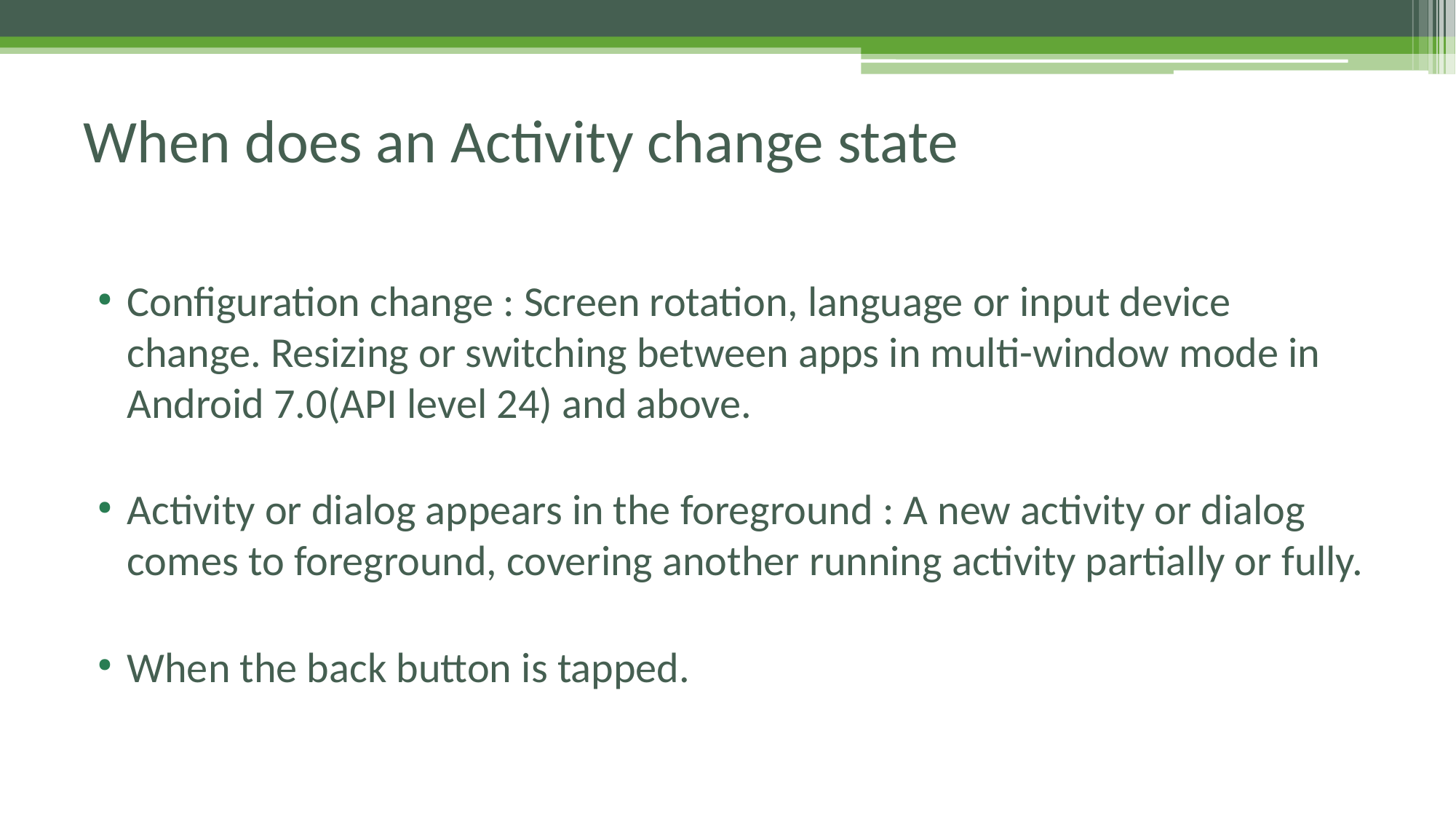

# When does an Activity change state
Configuration change : Screen rotation, language or input device change. Resizing or switching between apps in multi-window mode in Android 7.0(API level 24) and above.
Activity or dialog appears in the foreground : A new activity or dialog comes to foreground, covering another running activity partially or fully.
When the back button is tapped.